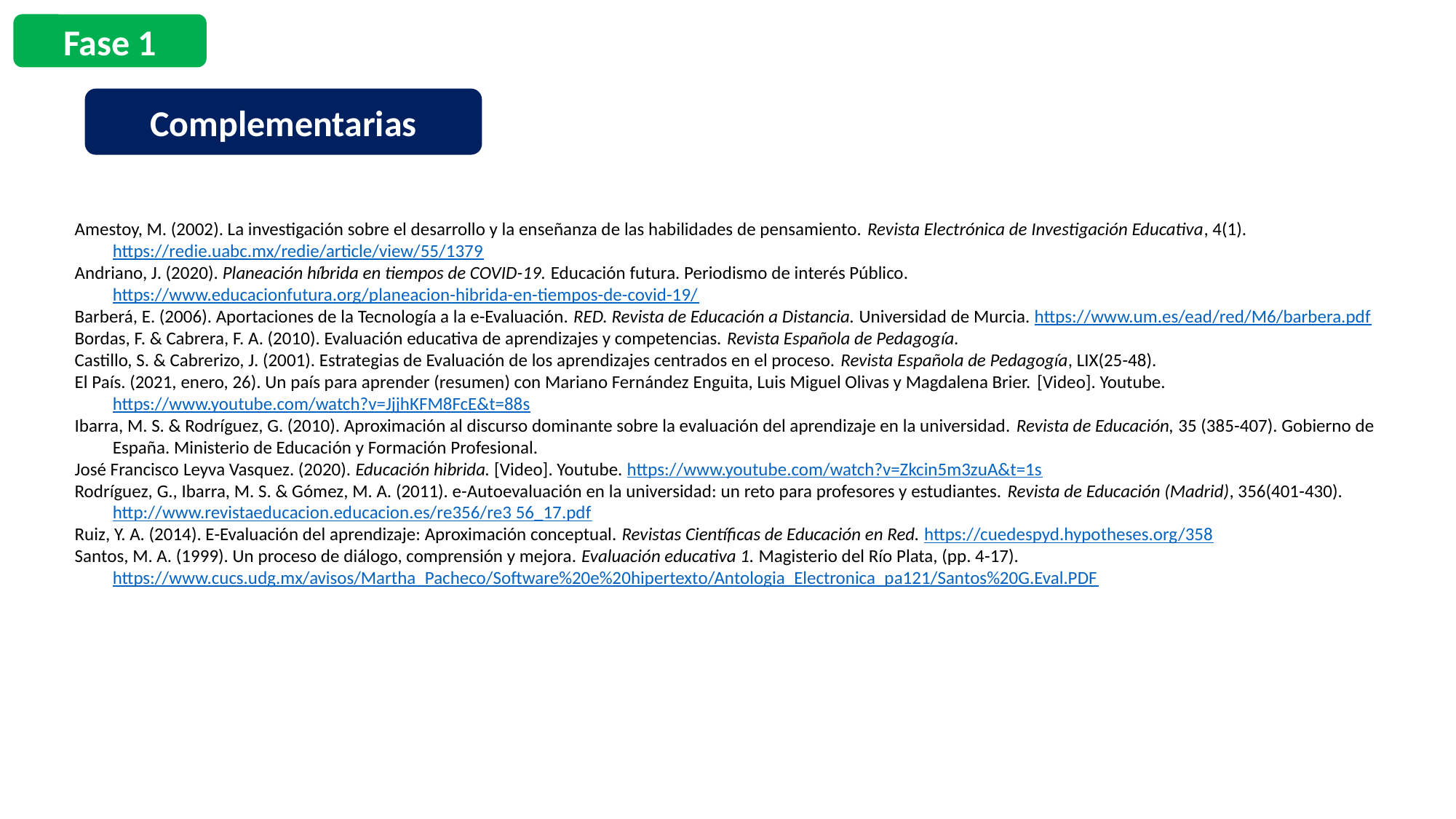

Fase 1
Complementarias
Amestoy, M. (2002). La investigación sobre el desarrollo y la enseñanza de las habilidades de pensamiento. Revista Electrónica de Investigación Educativa, 4(1). https://redie.uabc.mx/redie/article/view/55/1379
Andriano, J. (2020). Planeación híbrida en tiempos de COVID-19. Educación futura. Periodismo de interés Público. https://www.educacionfutura.org/planeacion-hibrida-en-tiempos-de-covid-19/
Barberá, E. (2006). Aportaciones de la Tecnología a la e-Evaluación. RED. Revista de Educación a Distancia. Universidad de Murcia. https://www.um.es/ead/red/M6/barbera.pdf
Bordas, F. & Cabrera, F. A. (2010). Evaluación educativa de aprendizajes y competencias. Revista Española de Pedagogía.
Castillo, S. & Cabrerizo, J. (2001). Estrategias de Evaluación de los aprendizajes centrados en el proceso. Revista Española de Pedagogía, LIX(25-48).
El País. (2021, enero, 26). Un país para aprender (resumen) con Mariano Fernández Enguita, Luis Miguel Olivas y Magdalena Brier. [Video]. Youtube. https://www.youtube.com/watch?v=JjjhKFM8FcE&t=88s
Ibarra, M. S. & Rodríguez, G. (2010). Aproximación al discurso dominante sobre la evaluación del aprendizaje en la universidad. Revista de Educación, 35 (385-407). Gobierno de España. Ministerio de Educación y Formación Profesional.
José Francisco Leyva Vasquez. (2020). Educación hibrida. [Video]. Youtube. https://www.youtube.com/watch?v=Zkcin5m3zuA&t=1s
Rodríguez, G., Ibarra, M. S. & Gómez, M. A. (2011). e-Autoevaluación en la universidad: un reto para profesores y estudiantes. Revista de Educación (Madrid), 356(401-430).http://www.revistaeducacion.educacion.es/re356/re3 56_17.pdf
Ruiz, Y. A. (2014). E-Evaluación del aprendizaje: Aproximación conceptual. Revistas Científicas de Educación en Red. https://cuedespyd.hypotheses.org/358
Santos, M. A. (1999). Un proceso de diálogo, comprensión y mejora. Evaluación educativa 1. Magisterio del Río Plata, (pp. 4-17). https://www.cucs.udg.mx/avisos/Martha_Pacheco/Software%20e%20hipertexto/Antologia_Electronica_pa121/Santos%20G.Eval.PDF